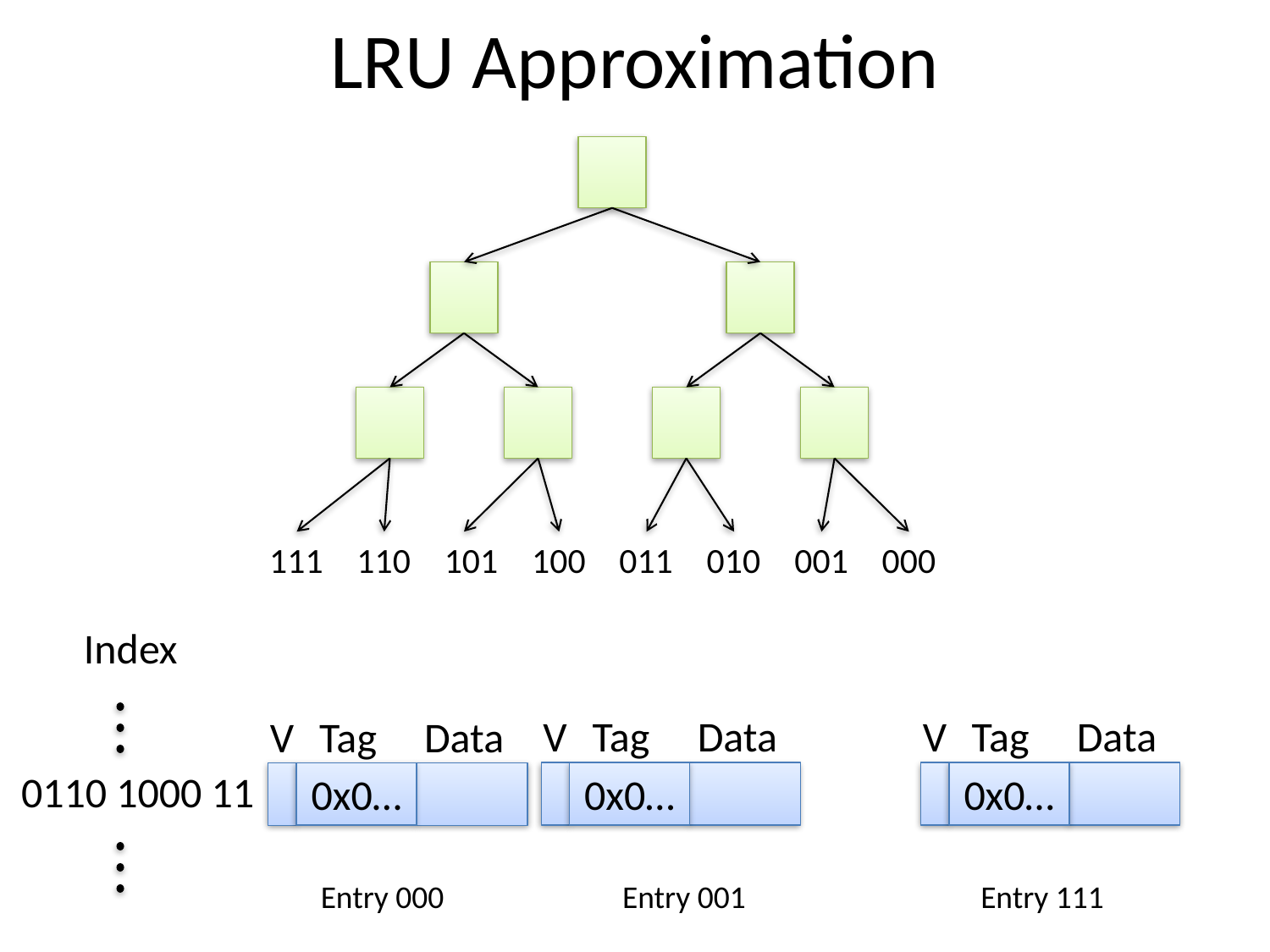

# LRU Approximation

111
110
101
100
011
010
001
000
Index

V
Tag
Data
0x0…

V
Tag
Data
0x0…

V
Tag
Data
0110 1000 11
0x0…

Entry 000
Entry 001
Entry 111